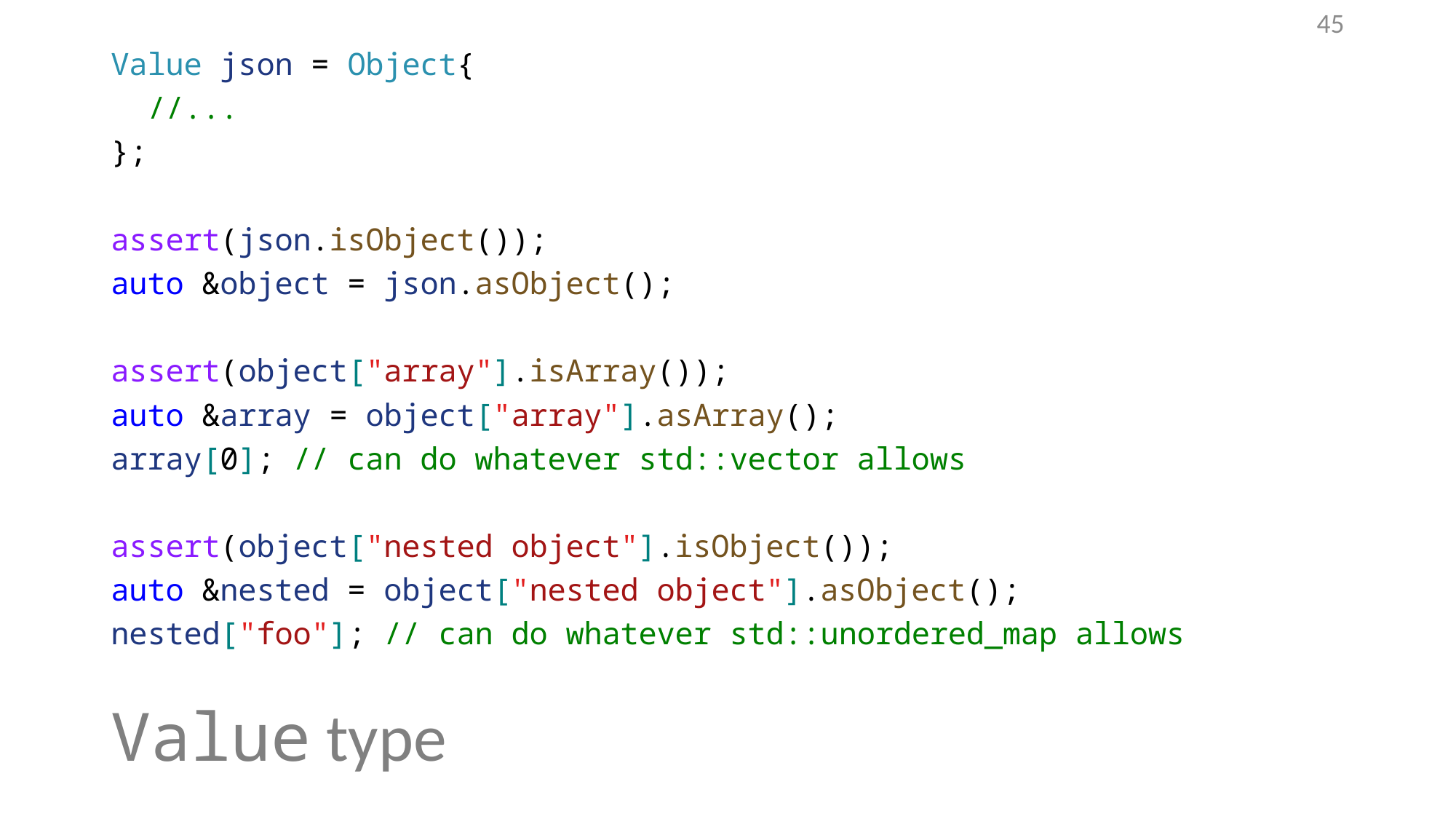

45
Value json = Object{
  //...
};

assert(json.isObject());
auto &object = json.asObject();

assert(object["array"].isArray());
auto &array = object["array"].asArray();
array[0]; // can do whatever std::vector allows

assert(object["nested object"].isObject());
auto &nested = object["nested object"].asObject();
nested["foo"]; // can do whatever std::unordered_map allows
# Value type